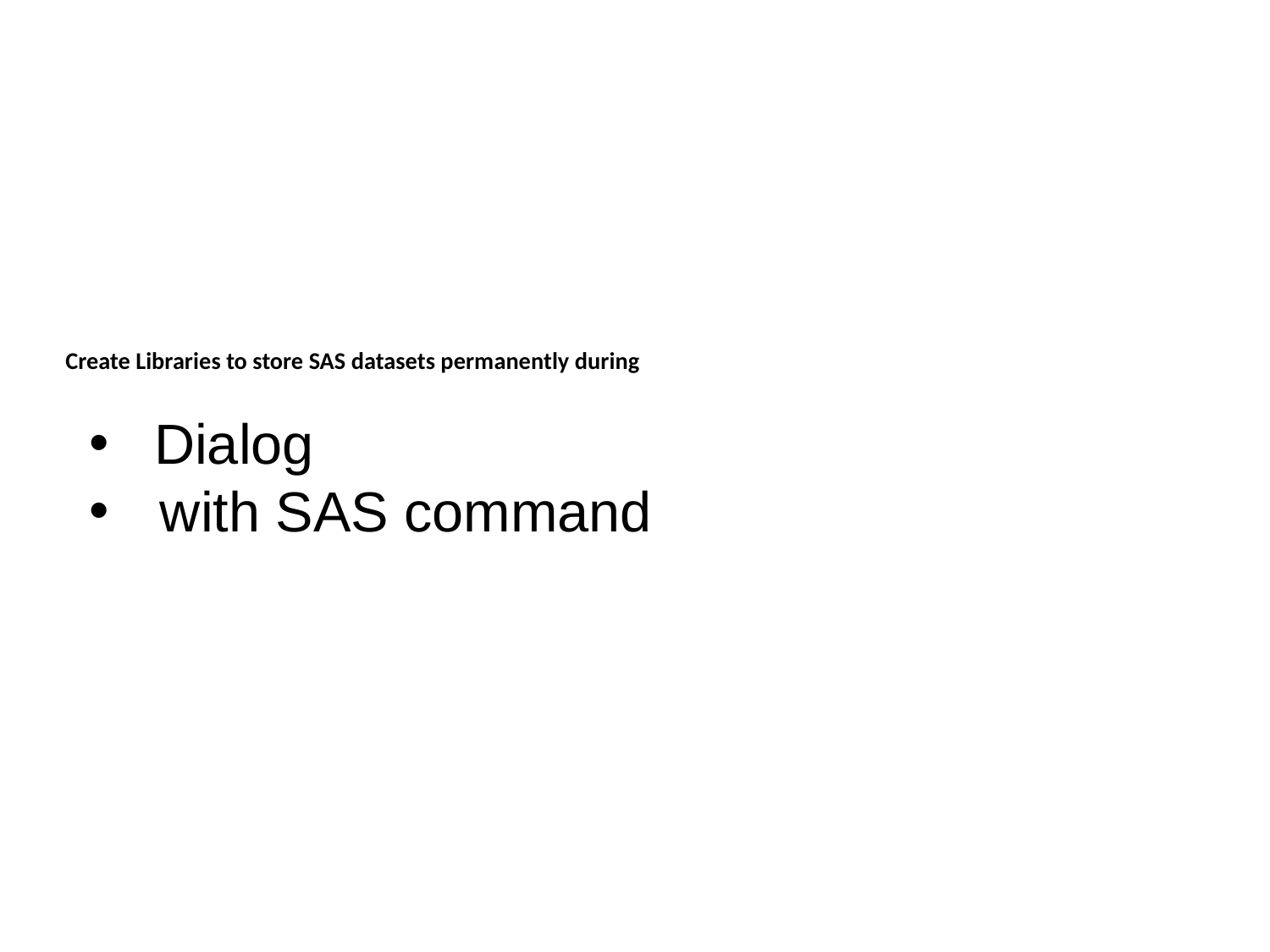

# Create Libraries to store SAS datasets permanently during
Dialog
with SAS command